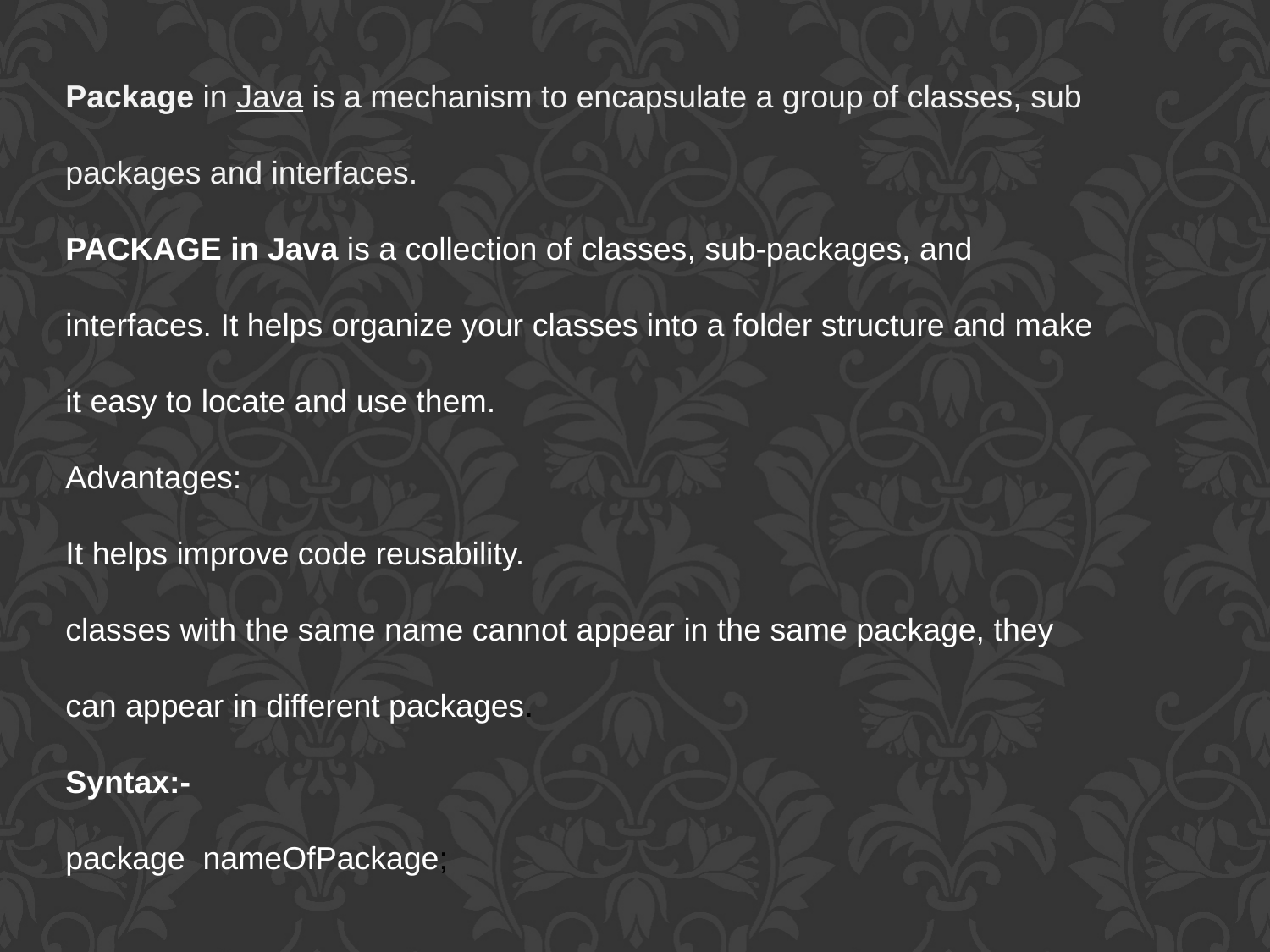

Package in Java is a mechanism to encapsulate a group of classes, sub packages and interfaces.
PACKAGE in Java is a collection of classes, sub-packages, and interfaces. It helps organize your classes into a folder structure and make it easy to locate and use them.
Advantages:
It helps improve code reusability.
classes with the same name cannot appear in the same package, they can appear in different packages.
Syntax:-
package  nameOfPackage;